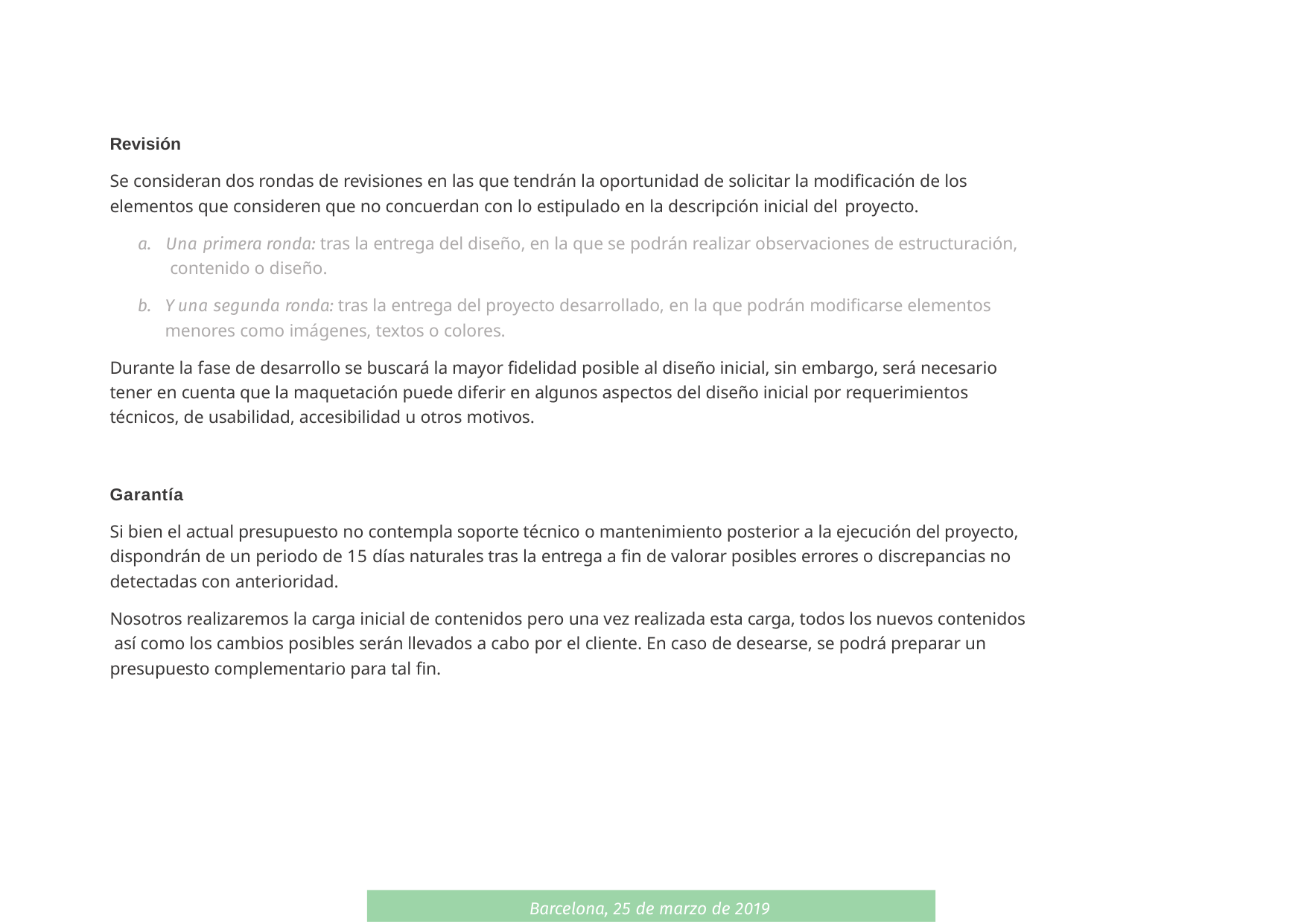

Revisión
Se consideran dos rondas de revisiones en las que tendrán la oportunidad de solicitar la modificación de los  elementos que consideren que no concuerdan con lo estipulado en la descripción inicial del proyecto.
Una primera ronda: tras la entrega del diseño, en la que se podrán realizar observaciones de estructuración,  contenido o diseño.
Y una segunda ronda: tras la entrega del proyecto desarrollado, en la que podrán modificarse elementos  menores como imágenes, textos o colores.
Durante la fase de desarrollo se buscará la mayor fidelidad posible al diseño inicial, sin embargo, será necesario  tener en cuenta que la maquetación puede diferir en algunos aspectos del diseño inicial por requerimientos  técnicos, de usabilidad, accesibilidad u otros motivos.
Garantía
Si bien el actual presupuesto no contempla soporte técnico o mantenimiento posterior a la ejecución del proyecto,  dispondrán de un periodo de 15 días naturales tras la entrega a fin de valorar posibles errores o discrepancias no  detectadas con anterioridad.
Nosotros realizaremos la carga inicial de contenidos pero una vez realizada esta carga, todos los nuevos contenidos  así como los cambios posibles serán llevados a cabo por el cliente. En caso de desearse, se podrá preparar un  presupuesto complementario para tal fin.
Barcelona, 25 de marzo de 2019